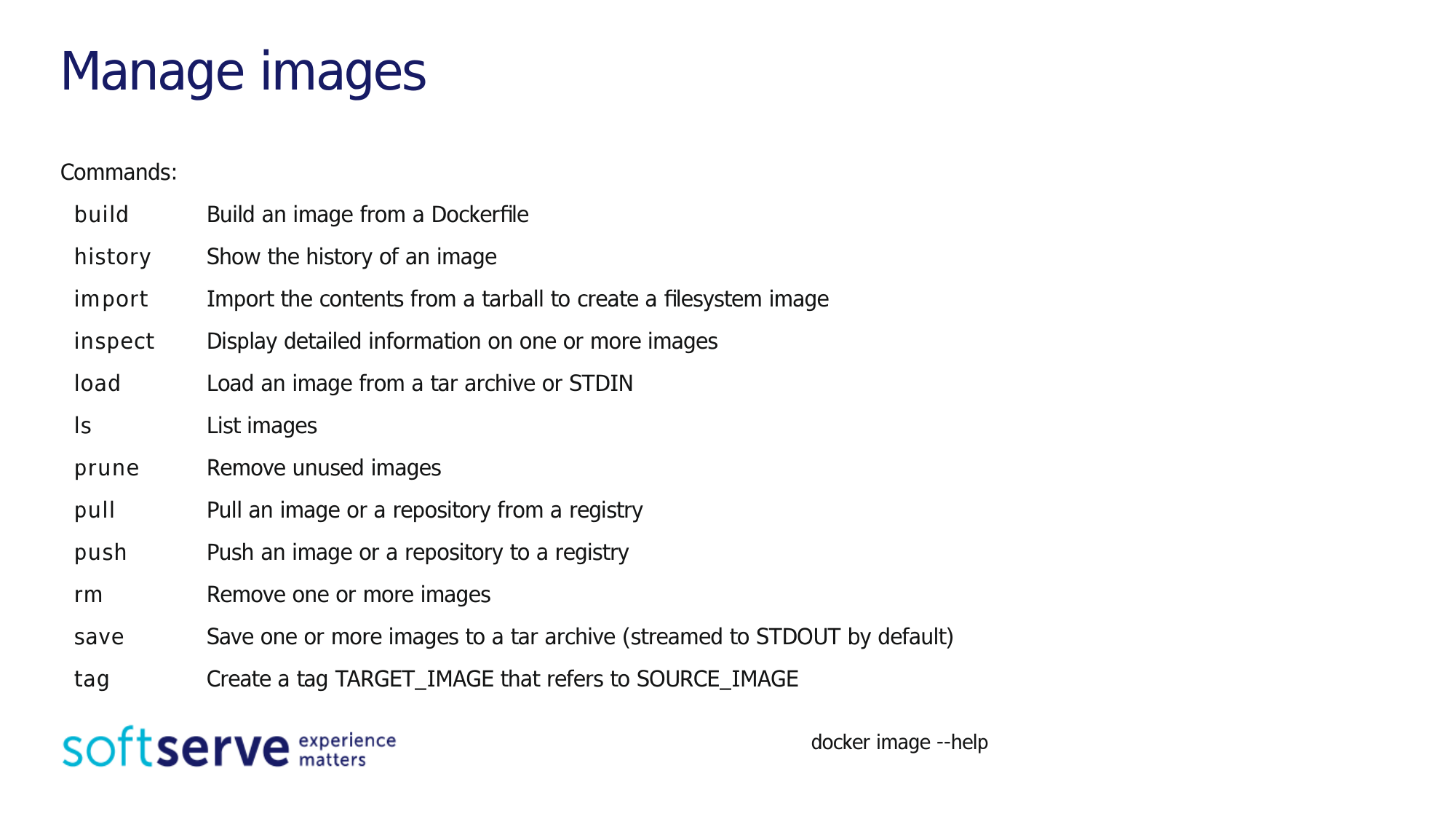

# Manage images
Commands:
  build       	Build an image from a Dockerfile
  history     	Show the history of an image
  import      	Import the contents from a tarball to create a filesystem image
  inspect     	Display detailed information on one or more images
  load        	Load an image from a tar archive or STDIN
  ls          		List images
  prune       	Remove unused images
  pull        	Pull an image or a repository from a registry
  push        	Push an image or a repository to a registry
  rm          	Remove one or more images
  save        	Save one or more images to a tar archive (streamed to STDOUT by default)
  tag         	Create a tag TARGET_IMAGE that refers to SOURCE_IMAGE

docker image --help